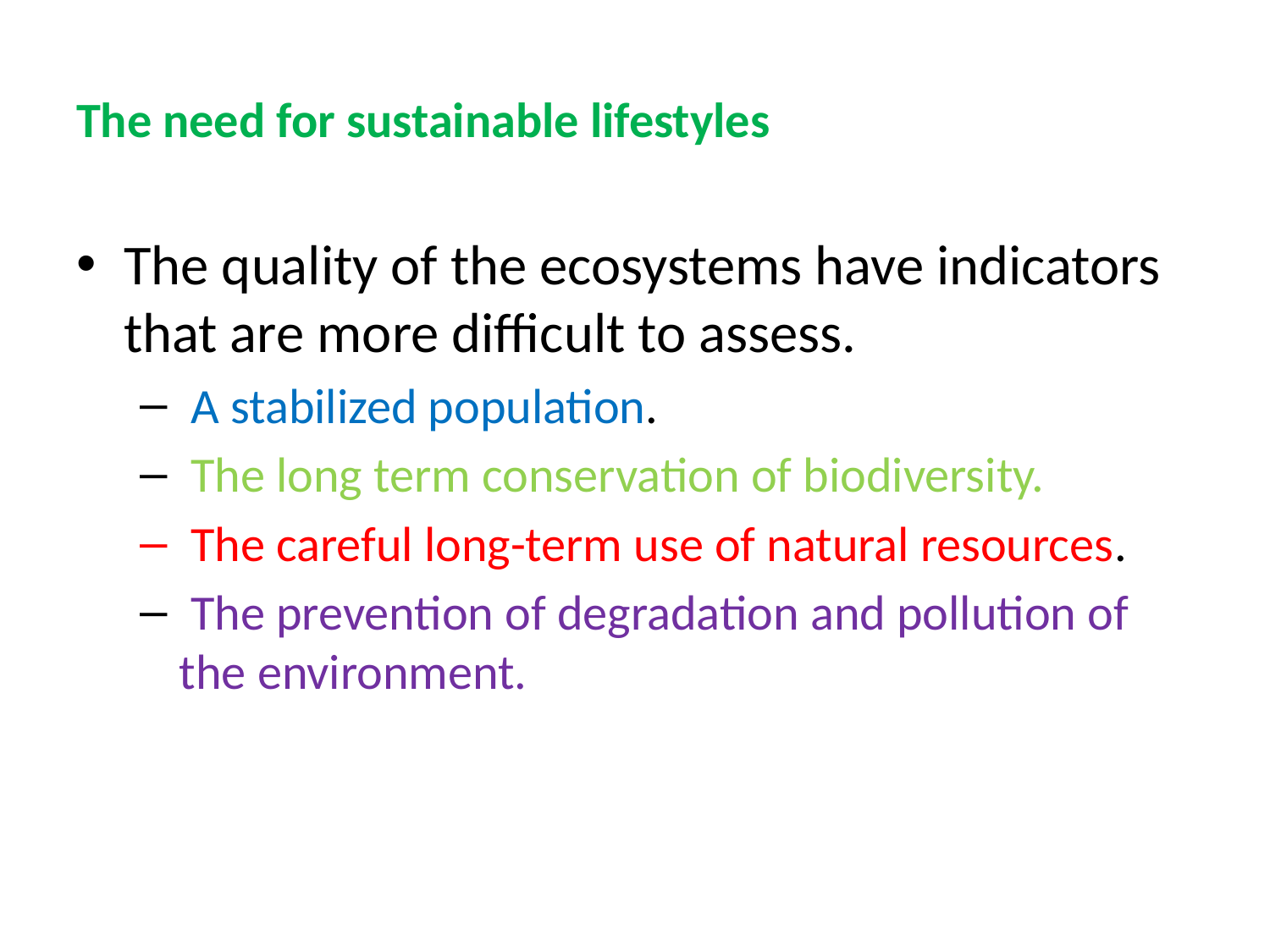

# The need for sustainable lifestyles
The quality of the ecosystems have indicators that are more difficult to assess.
 A stabilized population.
 The long term conservation of biodiversity.
 The careful long-term use of natural resources.
 The prevention of degradation and pollution of the environment.